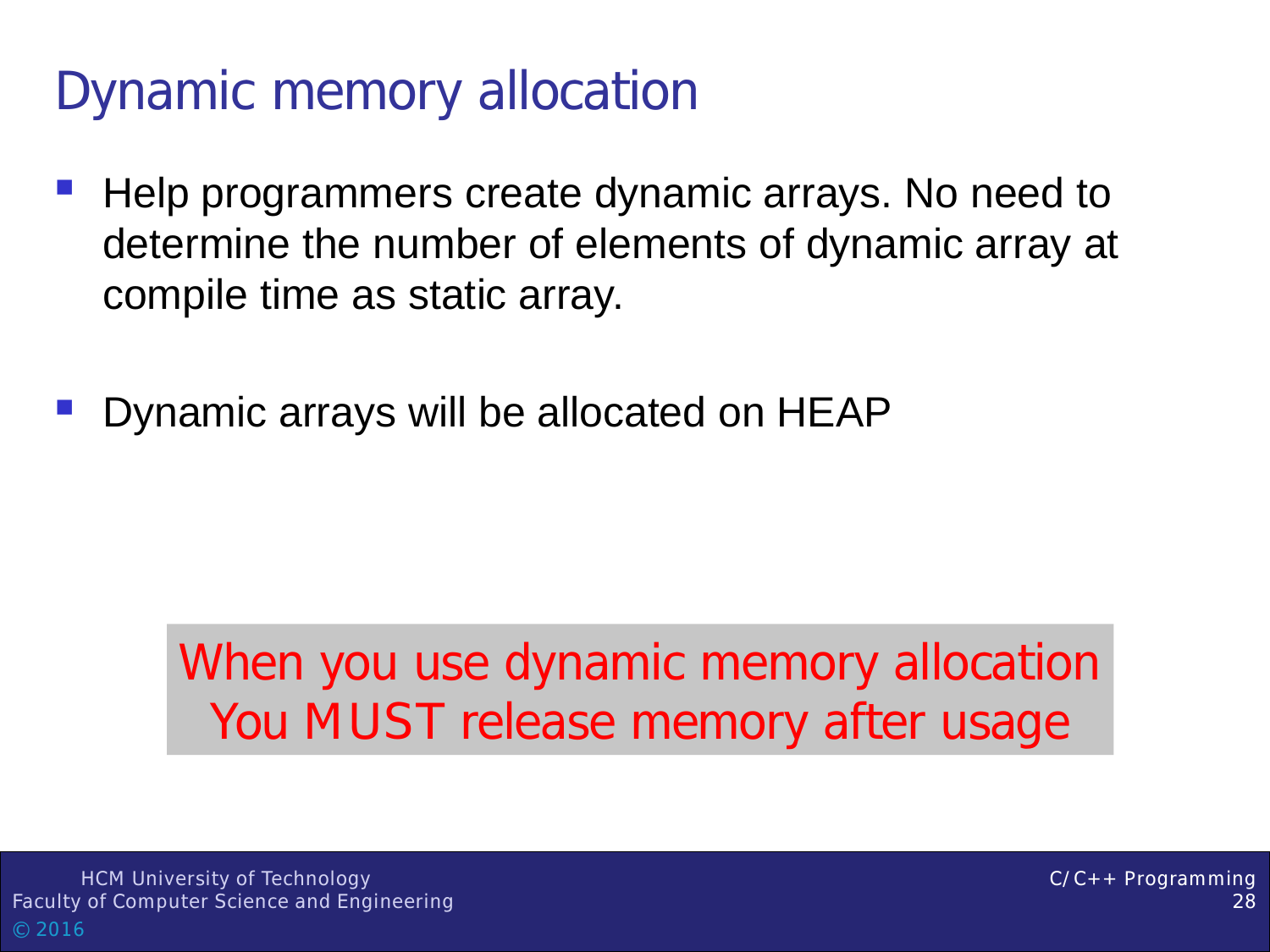

# Dynamic memory allocation
Help programmers create dynamic arrays. No need to determine the number of elements of dynamic array at compile time as static array.

Dynamic arrays will be allocated on HEAP

When you use dynamic memory allocation
You MUST release memory after usage